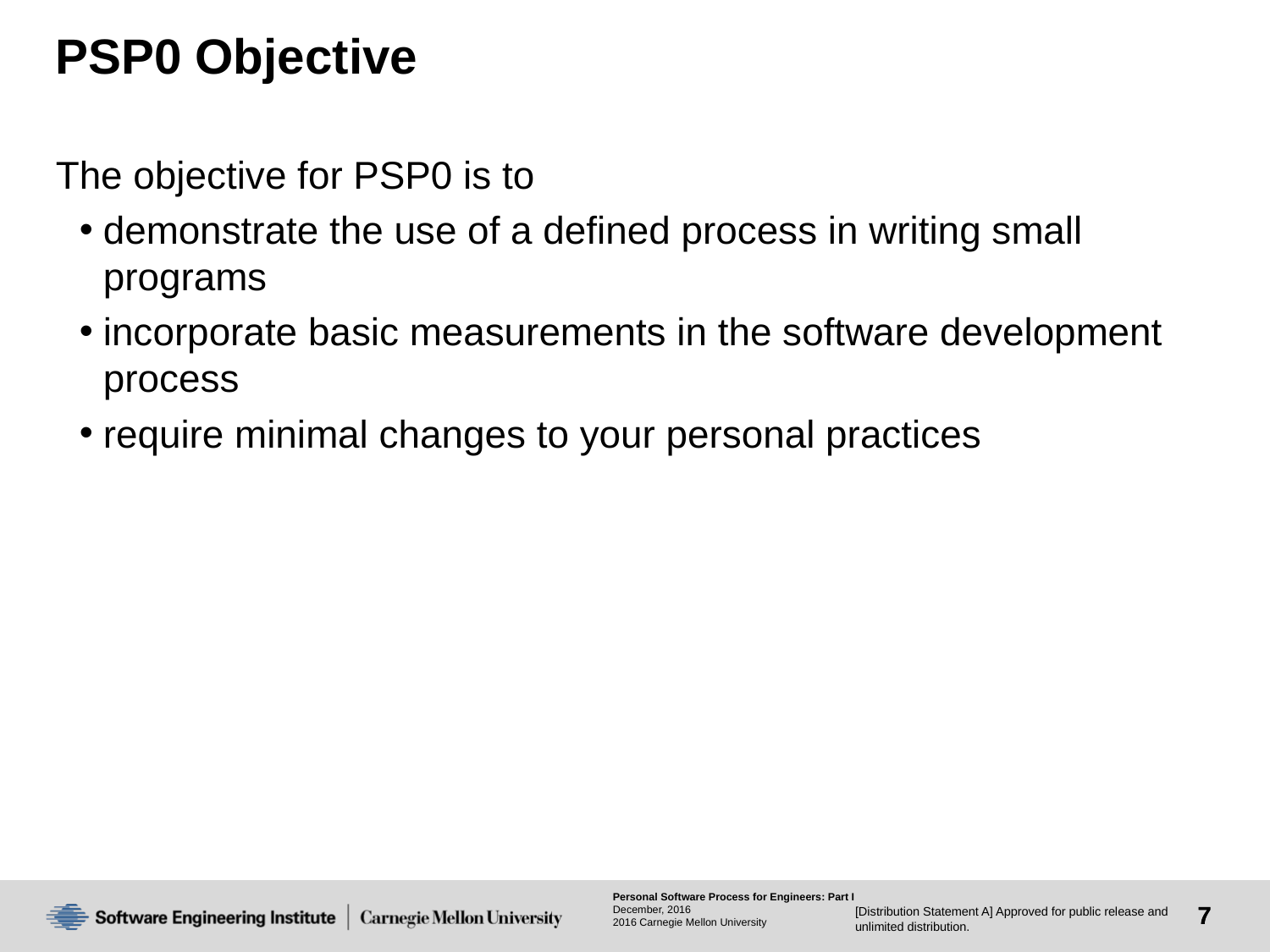

# PSP0 Objective
The objective for PSP0 is to
demonstrate the use of a defined process in writing small programs
incorporate basic measurements in the software development process
require minimal changes to your personal practices